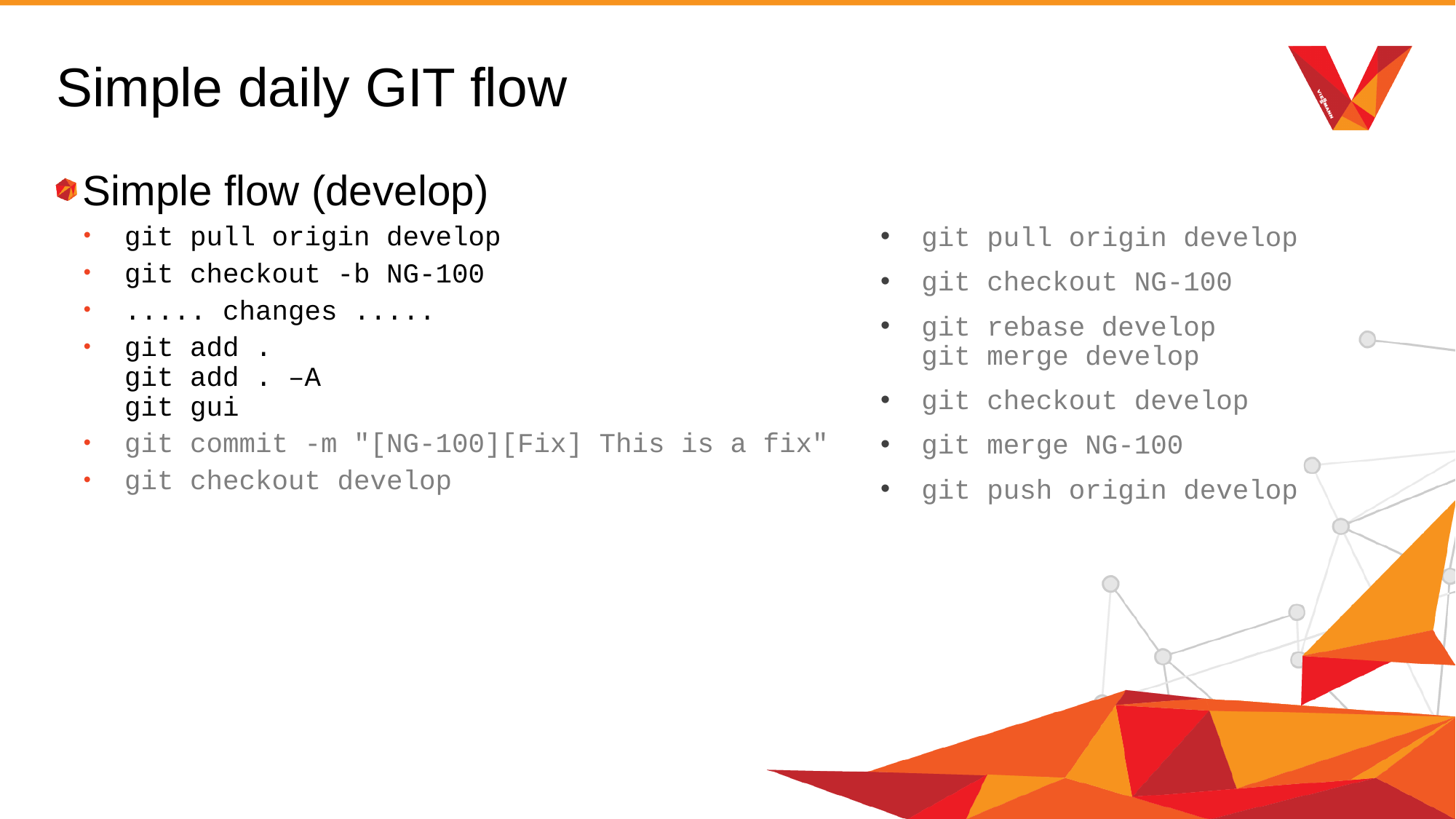

# Simple daily GIT flow

git pull origin develop
git checkout NG-100
git rebase develop
git merge develop
git checkout develop
git merge NG-100
git push origin develop
Simple flow (develop)
git pull origin develop
git checkout -b NG-100
..... changes .....
git add .
git add . –A
git gui
git commit -m "[NG-100][Fix] This is a fix"
git checkout develop